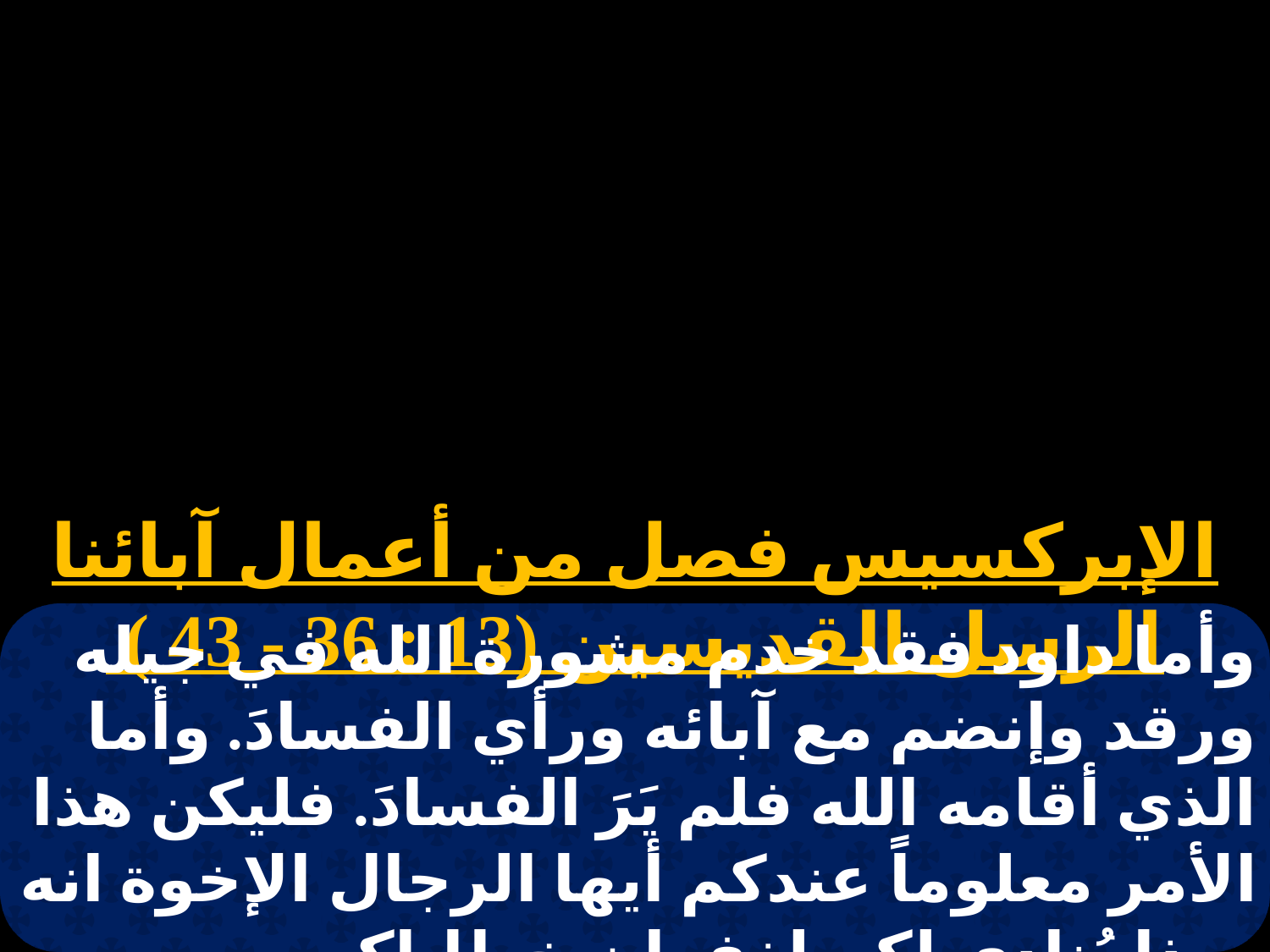

الإبركسيس فصل من أعمال آبائنا الرسل القديسين (13 : 36 - 43 )
وأما داود فقد خدم مشورة الله في جيله ورقد وإنضم مع آبائه ورأي الفسادَ. وأما الذي أقامه الله فلم يَرَ الفسادَ. فليكن هذا الأمر معلوماً عندكم أيها الرجال الإخوة انه بهذا يُنادي لكم لغفران خطاياكم.